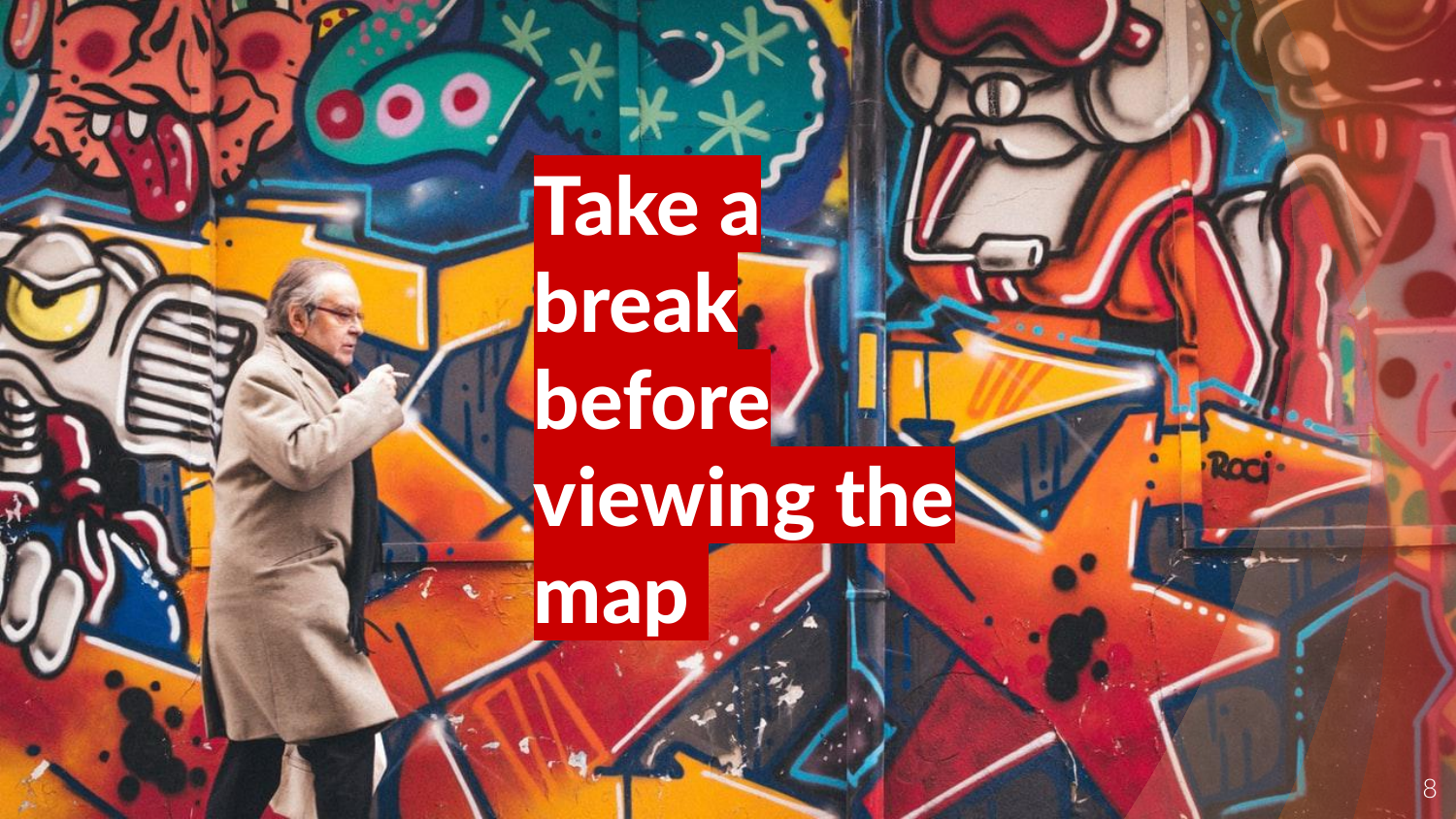

# Take a break before viewing the map
8